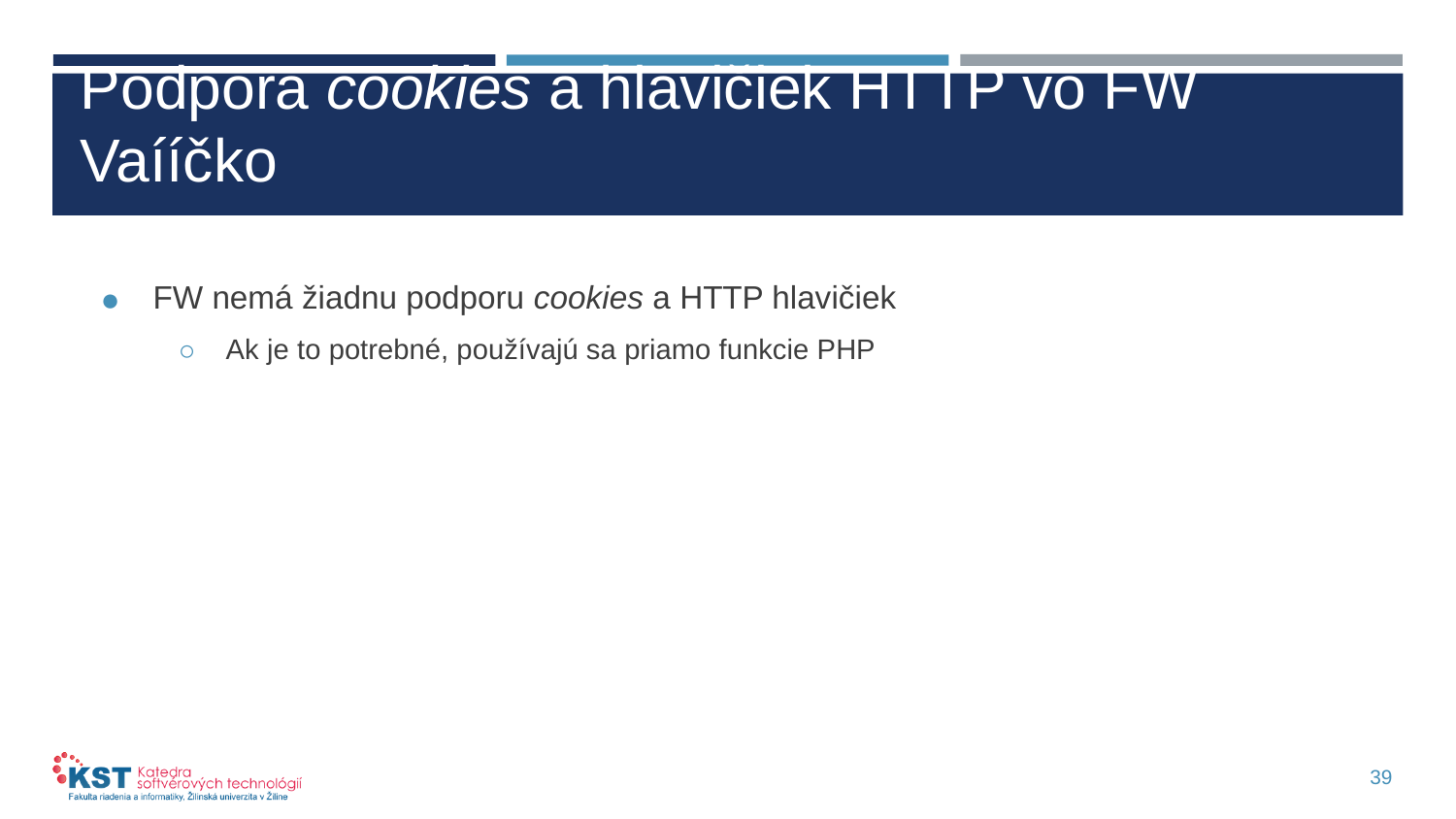

# Podpora cookies a hlavičiek HTTP vo FW Vaííčko
FW nemá žiadnu podporu cookies a HTTP hlavičiek
Ak je to potrebné, používajú sa priamo funkcie PHP
39